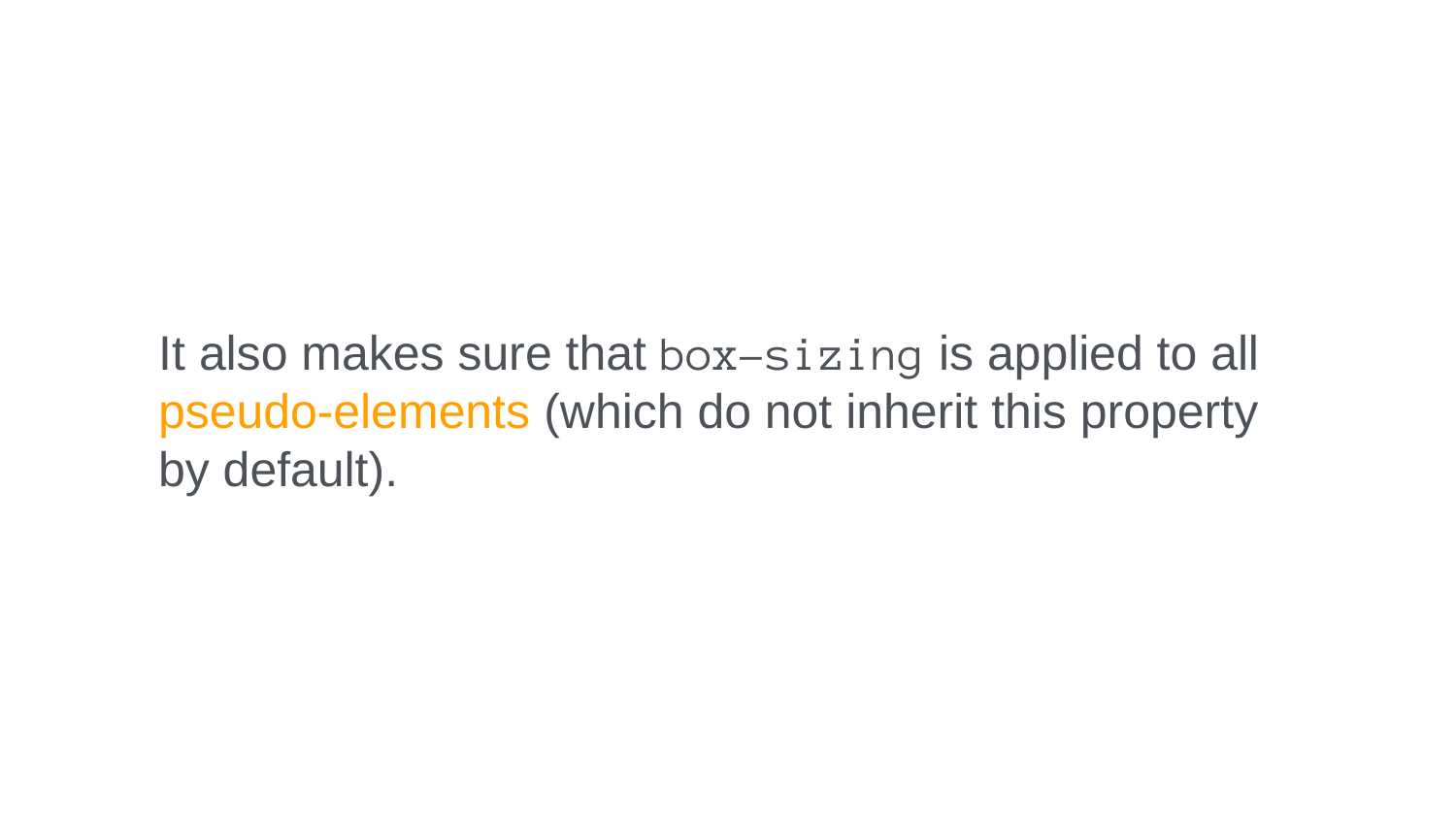

It also makes sure that box-sizing is applied to all  pseudo-elements (which do not inherit this property by default).